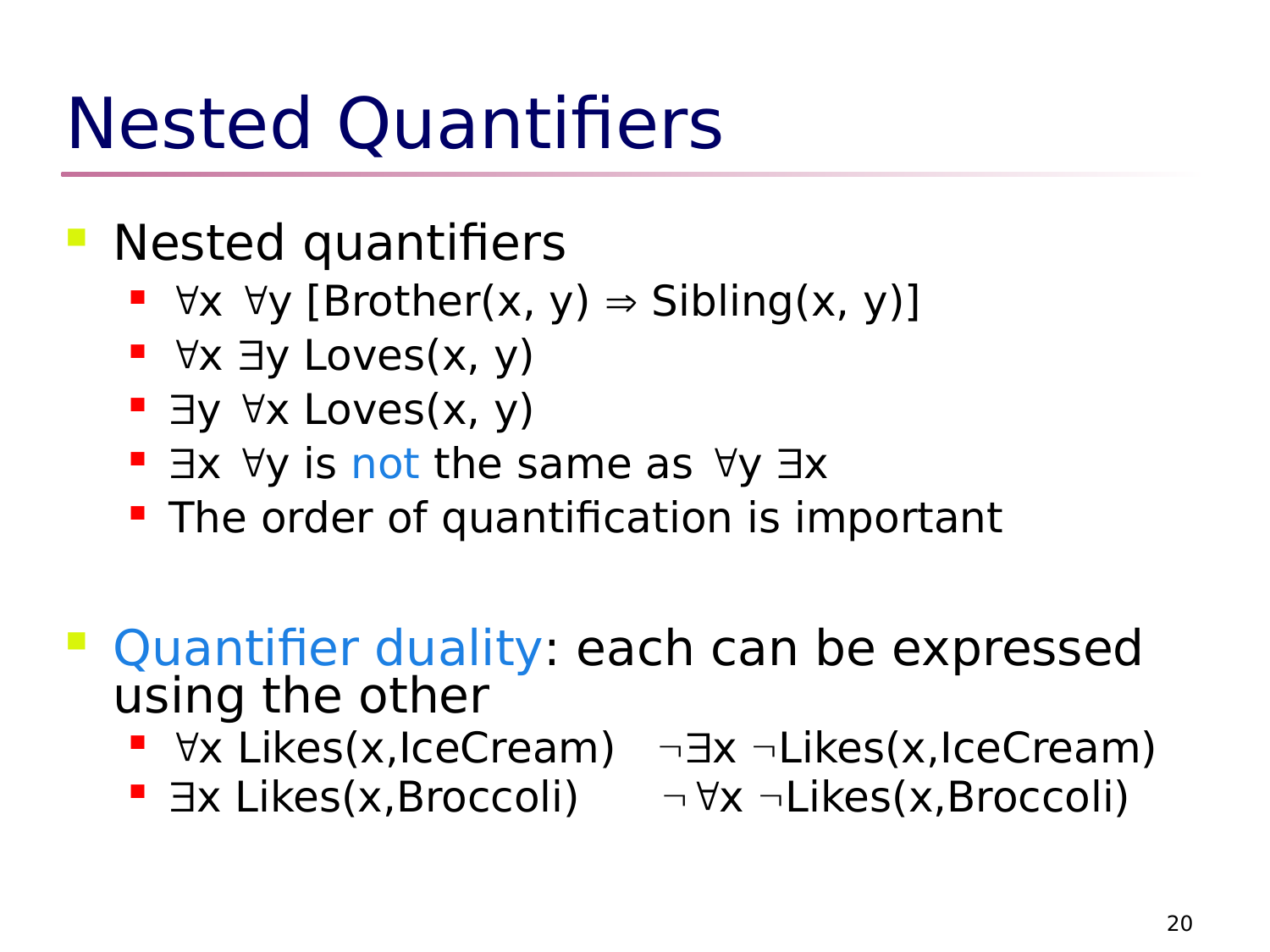

# Nested Quantifiers
Nested quantifiers
∀x ∀y [Brother(x, y) ⇒ Sibling(x, y)]
∀x ∃y Loves(x, y)
∃y ∀x Loves(x, y)
∃x ∀y is not the same as ∀y ∃x
The order of quantification is important

Quantifier duality: each can be expressed using the other
∀x Likes(x,IceCream)   ¬∃x ¬Likes(x,IceCream)
∃x Likes(x,Broccoli)      ¬∀x ¬Likes(x,Broccoli)
20